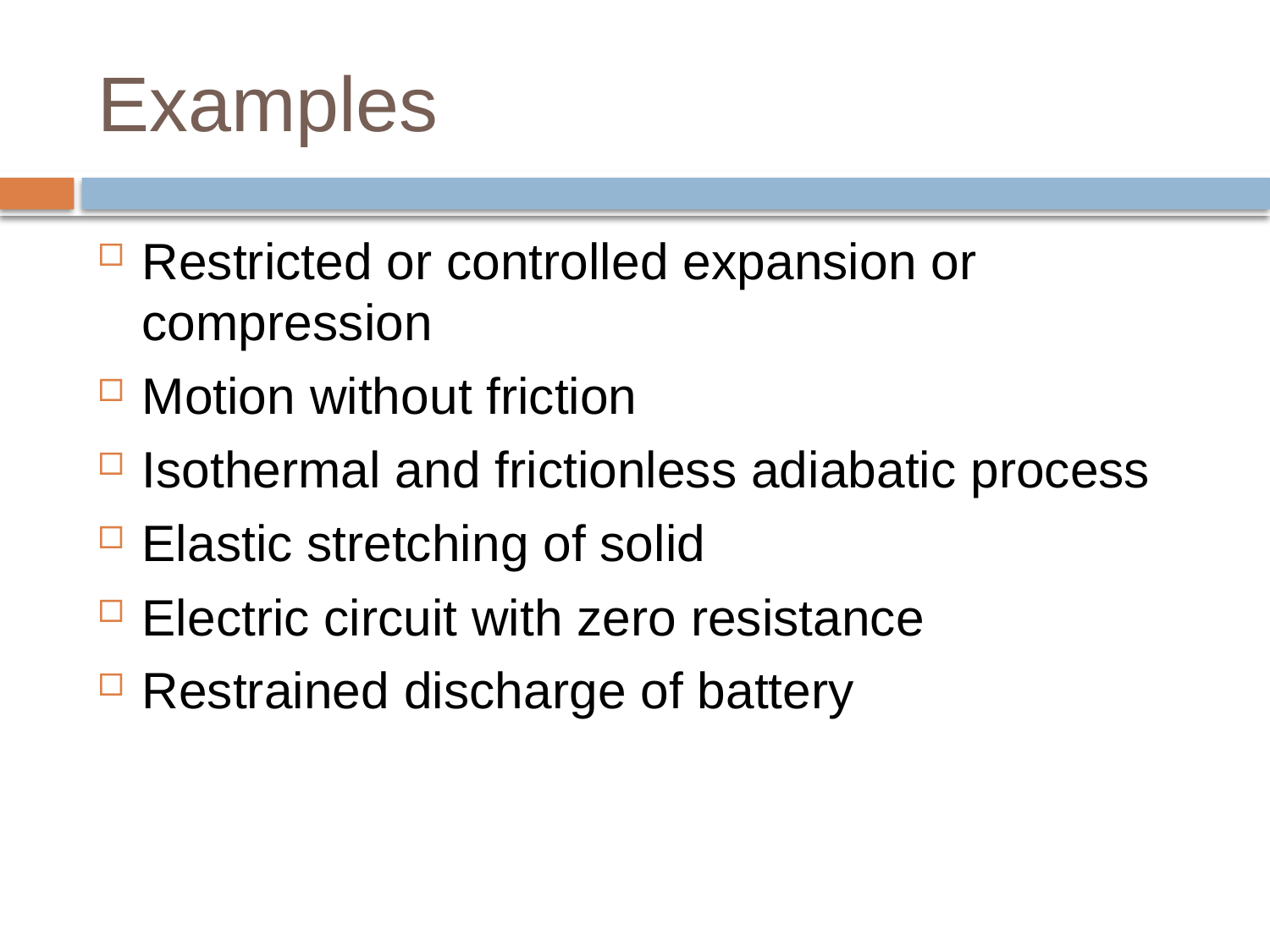

# Examples
Restricted or controlled expansion or compression
Motion without friction
Isothermal and frictionless adiabatic process
Elastic stretching of solid
Electric circuit with zero resistance
Restrained discharge of battery